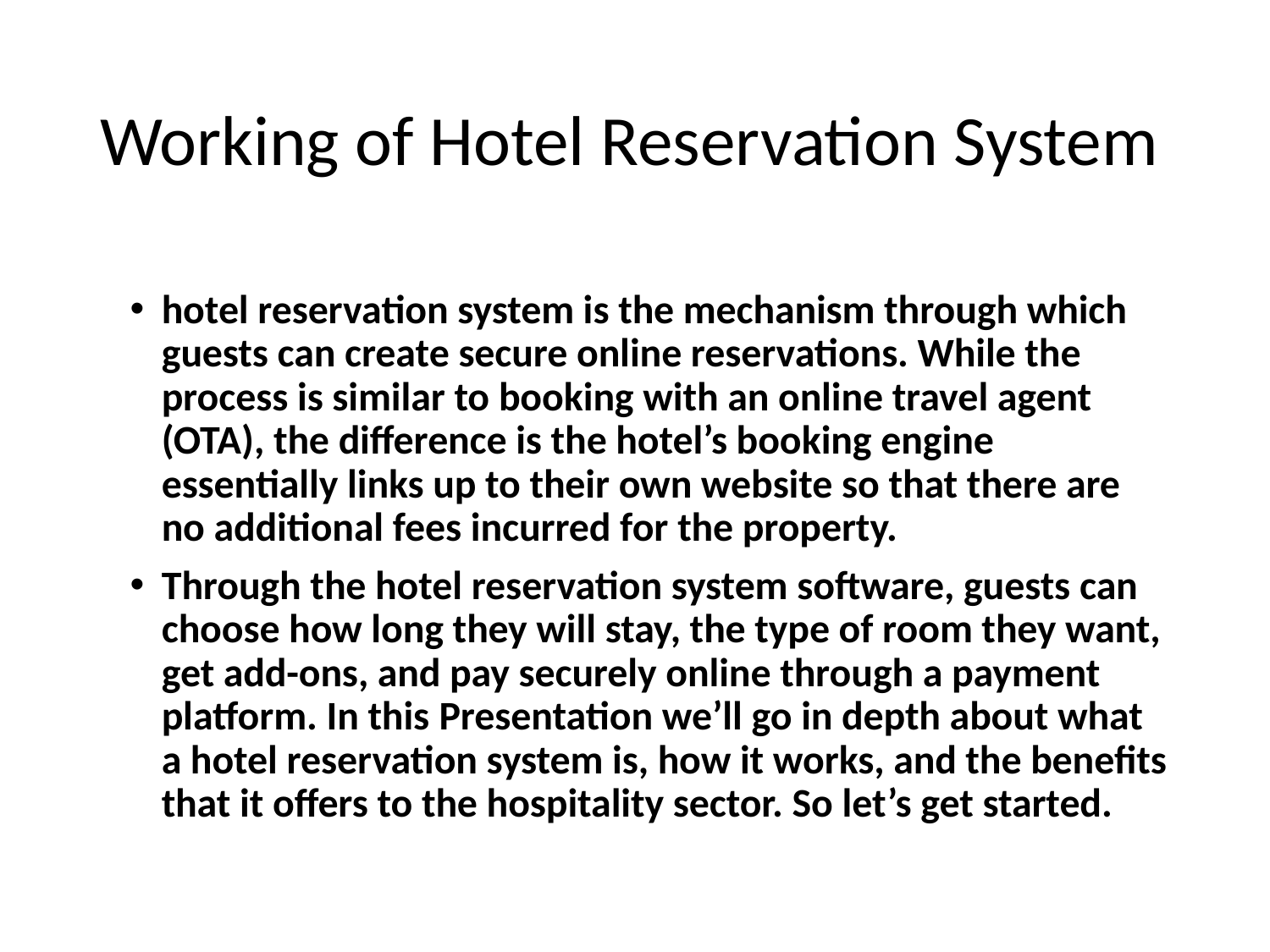

# Working of Hotel Reservation System
hotel reservation system is the mechanism through which guests can create secure online reservations. While the process is similar to booking with an online travel agent (OTA), the difference is the hotel’s booking engine essentially links up to their own website so that there are no additional fees incurred for the property.
Through the hotel reservation system software, guests can choose how long they will stay, the type of room they want, get add-ons, and pay securely online through a payment platform. In this Presentation we’ll go in depth about what a hotel reservation system is, how it works, and the benefits that it offers to the hospitality sector. So let’s get started.